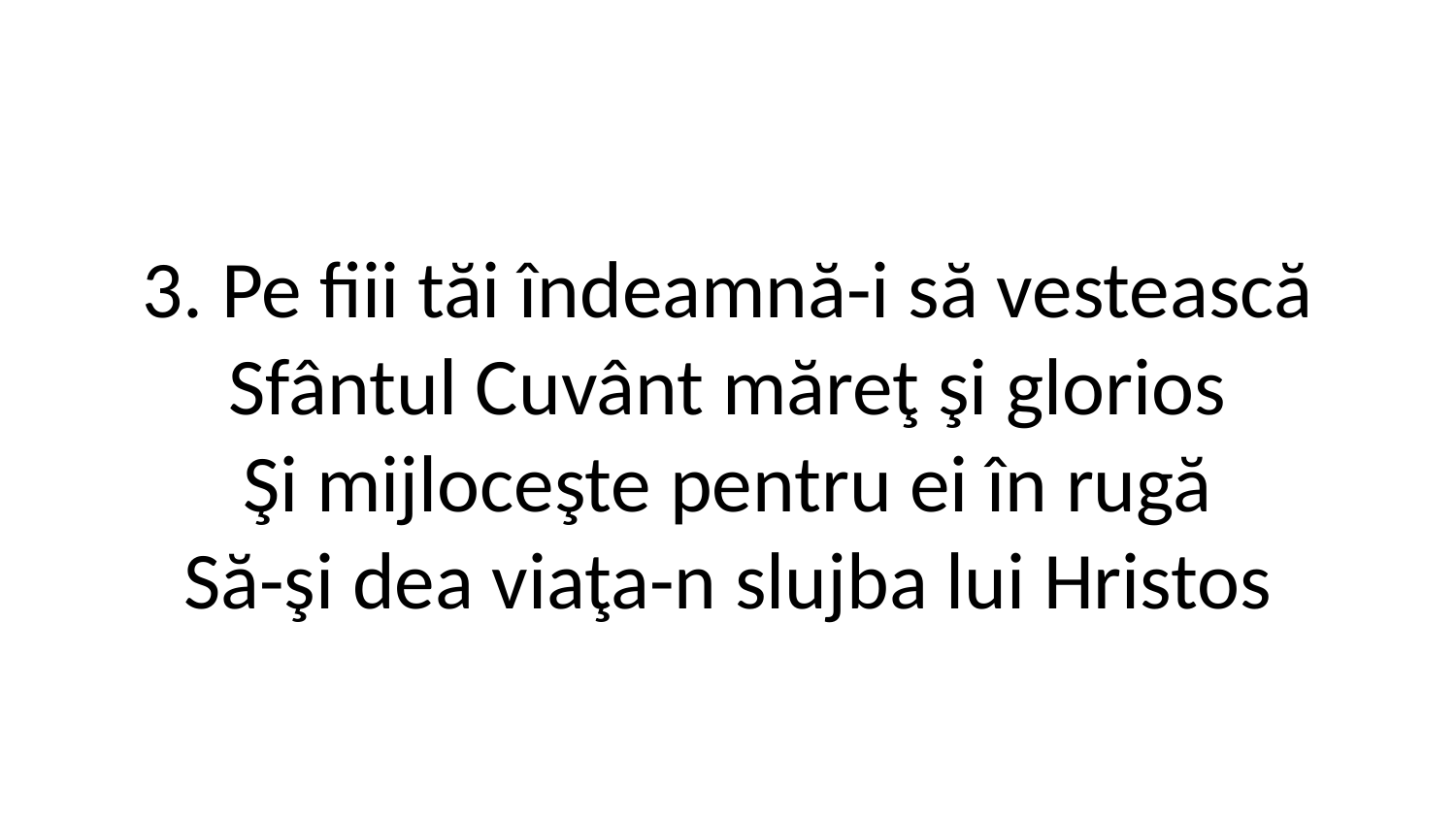

3. Pe fiii tăi îndeamnă-i să vestească
Sfântul Cuvânt măreţ şi glorios
Şi mijloceşte pentru ei în rugă
Să-şi dea viaţa-n slujba lui Hristos